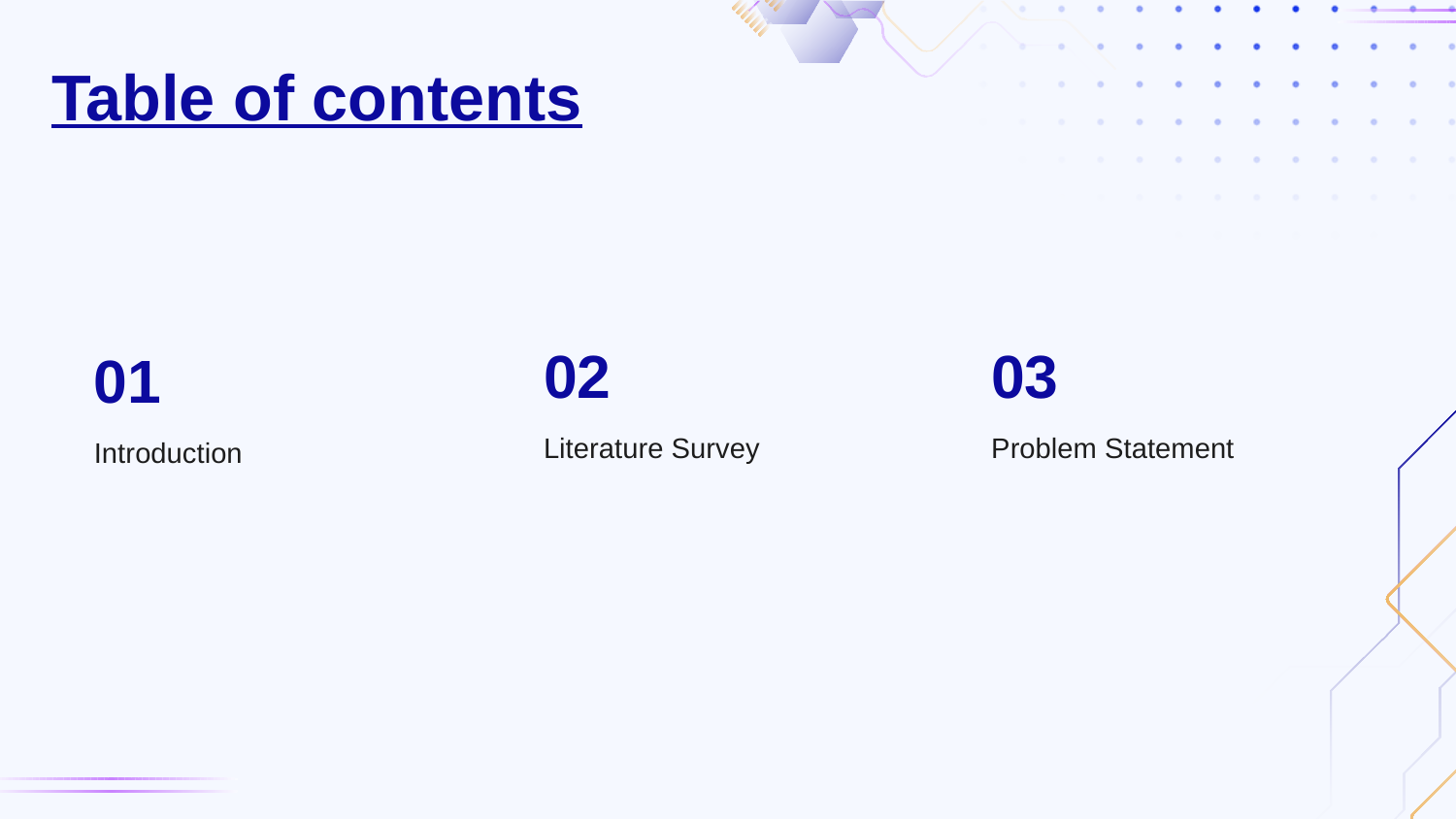

# Table of contents
02
03
01
Literature Survey
Problem Statement
Introduction